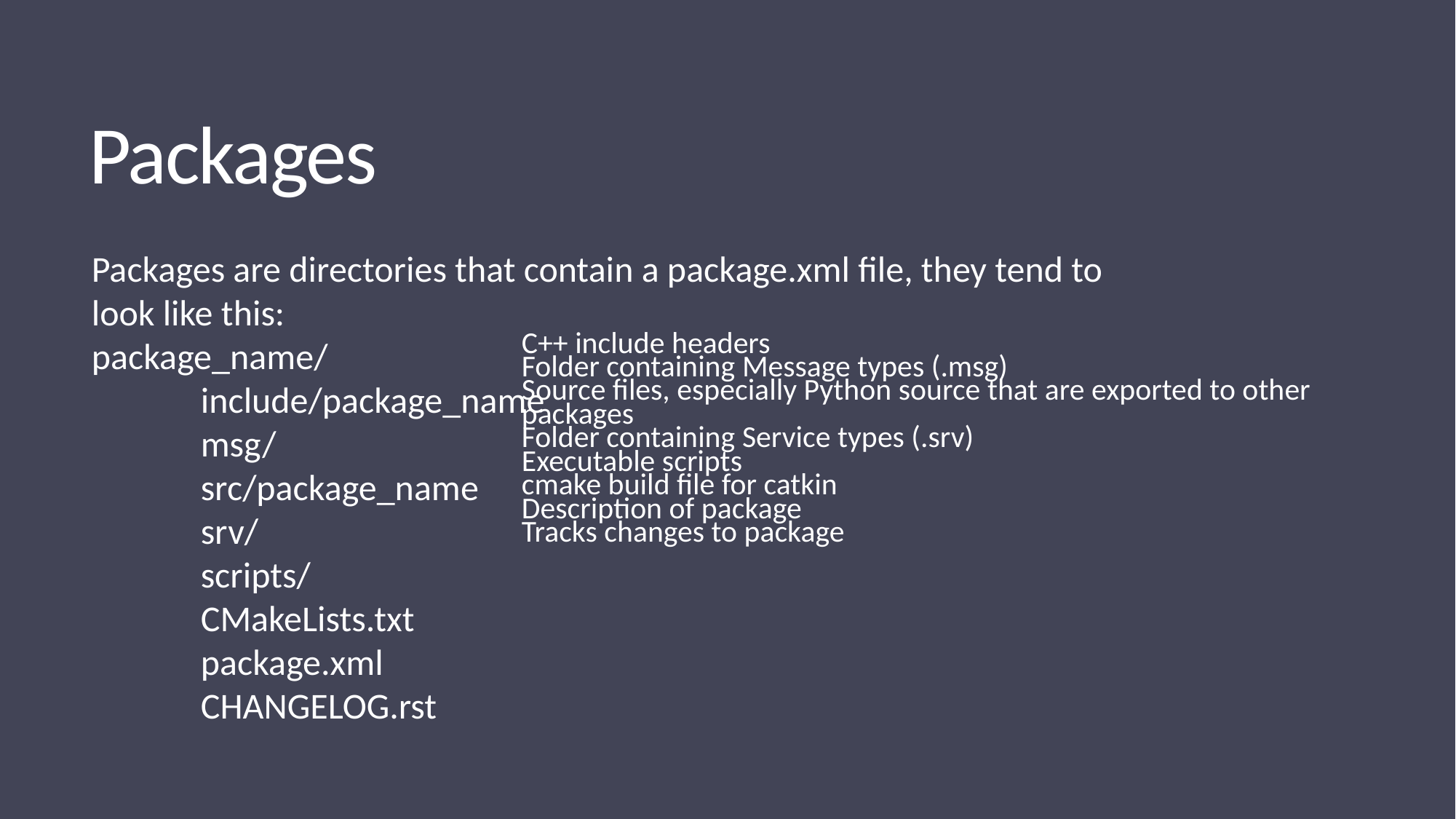

Packages
Packages are directories that contain a package.xml file, they tend to look like this:
package_name/
	include/package_name
	msg/
	src/package_name
	srv/
	scripts/
	CMakeLists.txt
	package.xml
	CHANGELOG.rst
C++ include headers
Folder containing Message types (.msg)
Source files, especially Python source that are exported to other packages
Folder containing Service types (.srv)
Executable scripts
cmake build file for catkin
Description of package
Tracks changes to package